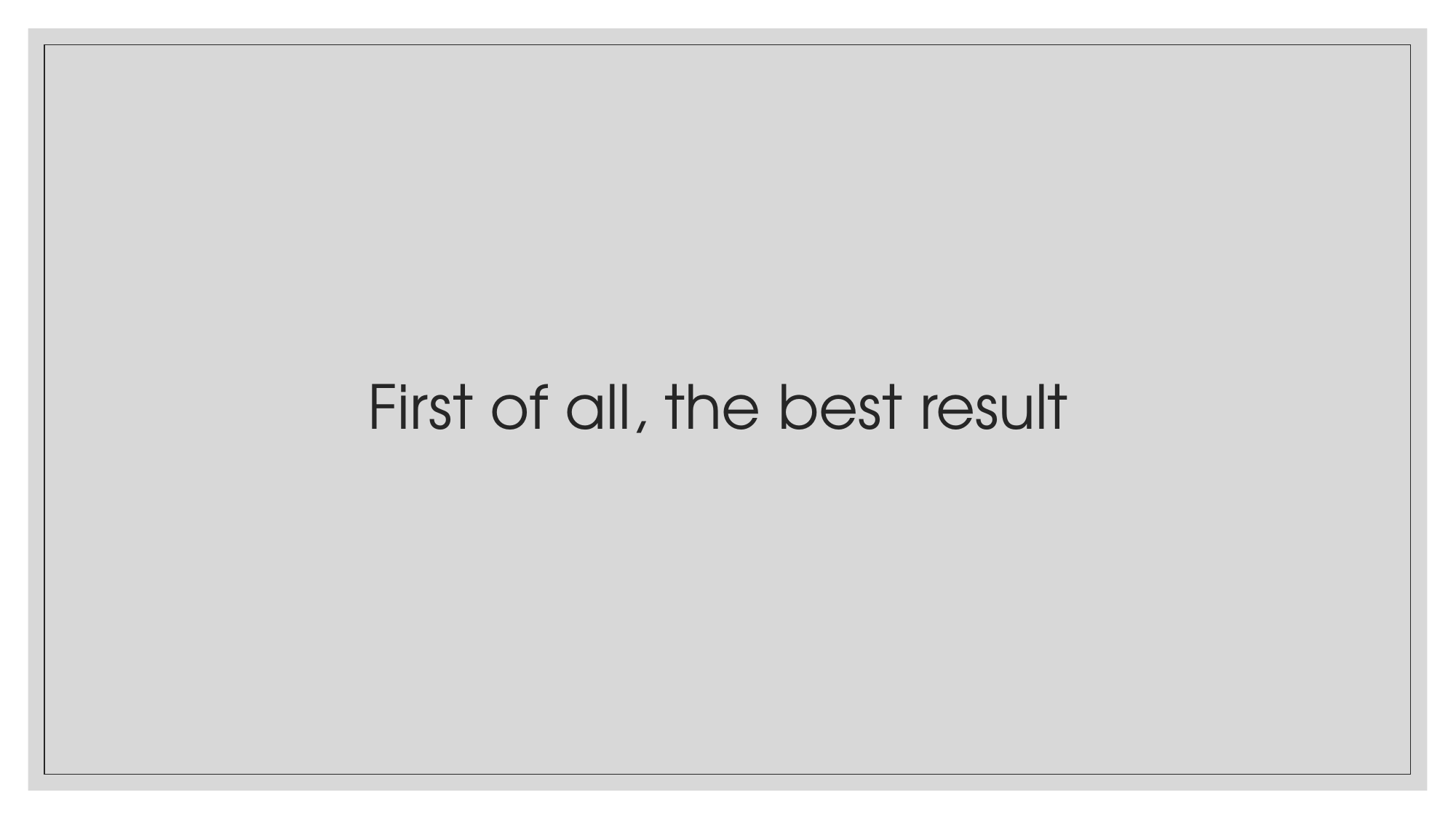

# First of all, the best result